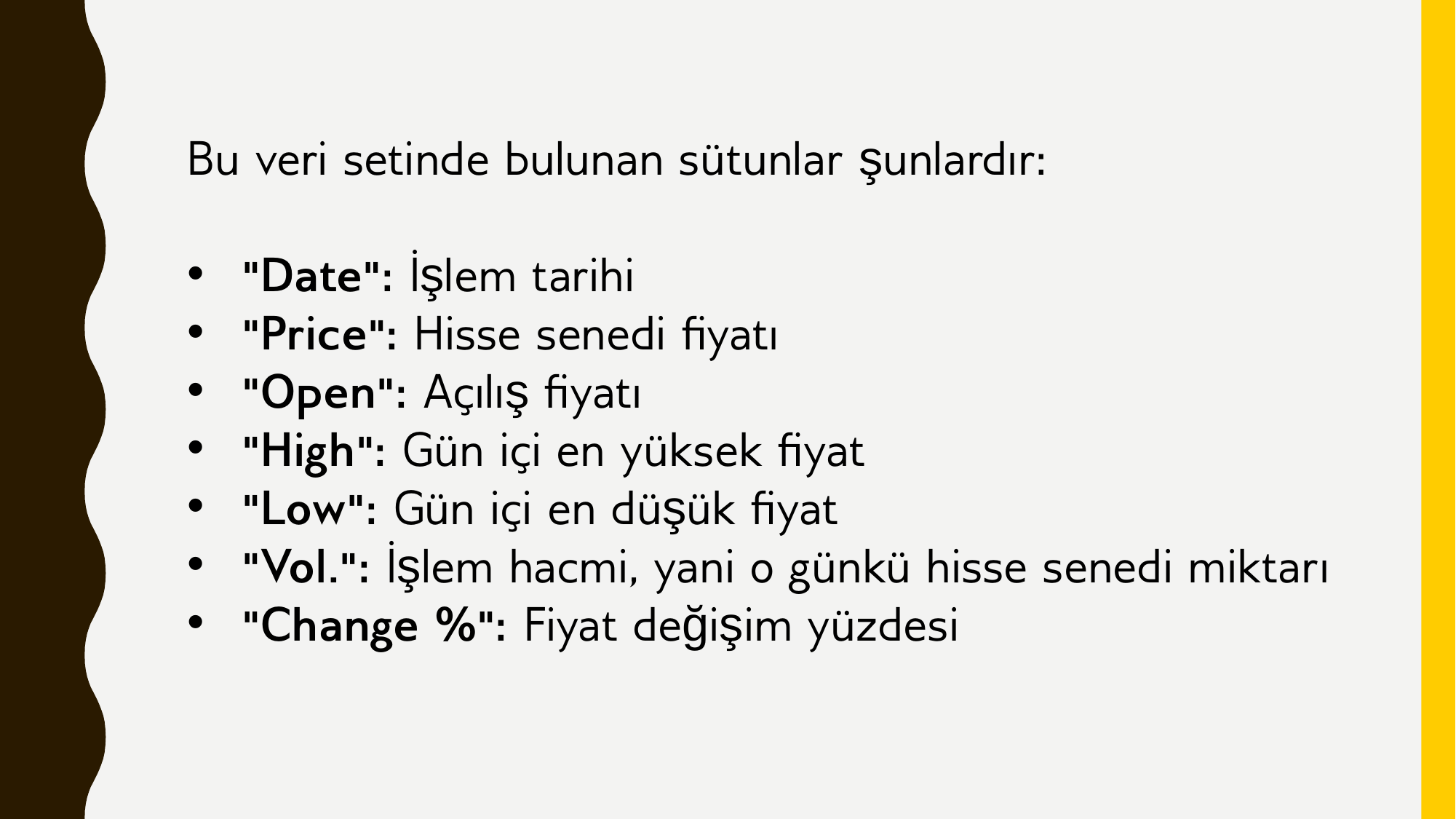

Bu veri setinde bulunan sütunlar şunlardır:

"Date": İşlem tarihi
"Price": Hisse senedi fiyatı
"Open": Açılış fiyatı
"High": Gün içi en yüksek fiyat
"Low": Gün içi en düşük fiyat
"Vol.": İşlem hacmi, yani o günkü hisse senedi miktarı
"Change %": Fiyat değişim yüzdesi